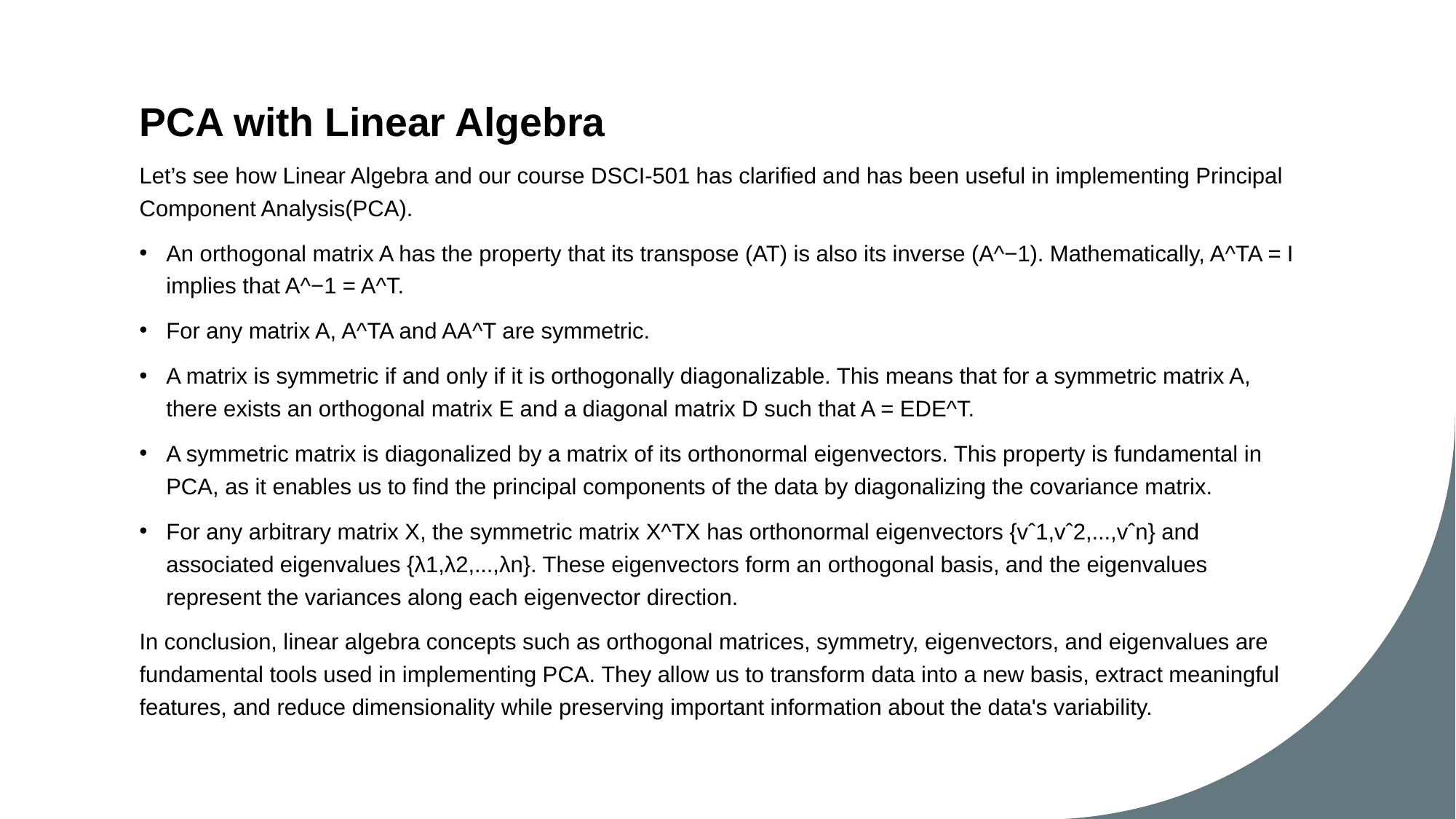

# PCA with Linear Algebra
Let’s see how Linear Algebra and our course DSCI-501 has clarified and has been useful in implementing Principal Component Analysis(PCA).
An orthogonal matrix A has the property that its transpose (AT) is also its inverse (A^−1). Mathematically, A^TA = I implies that A^−1 = A^T.
For any matrix A, A^TA and AA^T are symmetric.
A matrix is symmetric if and only if it is orthogonally diagonalizable. This means that for a symmetric matrix A, there exists an orthogonal matrix E and a diagonal matrix D such that A = EDE^T.
A symmetric matrix is diagonalized by a matrix of its orthonormal eigenvectors. This property is fundamental in PCA, as it enables us to find the principal components of the data by diagonalizing the covariance matrix.
For any arbitrary matrix X, the symmetric matrix X^TX has orthonormal eigenvectors {vˆ1,vˆ2,...,vˆn} and associated eigenvalues {λ1,λ2,...,λn}. These eigenvectors form an orthogonal basis, and the eigenvalues represent the variances along each eigenvector direction.
In conclusion, linear algebra concepts such as orthogonal matrices, symmetry, eigenvectors, and eigenvalues are fundamental tools used in implementing PCA. They allow us to transform data into a new basis, extract meaningful features, and reduce dimensionality while preserving important information about the data's variability.